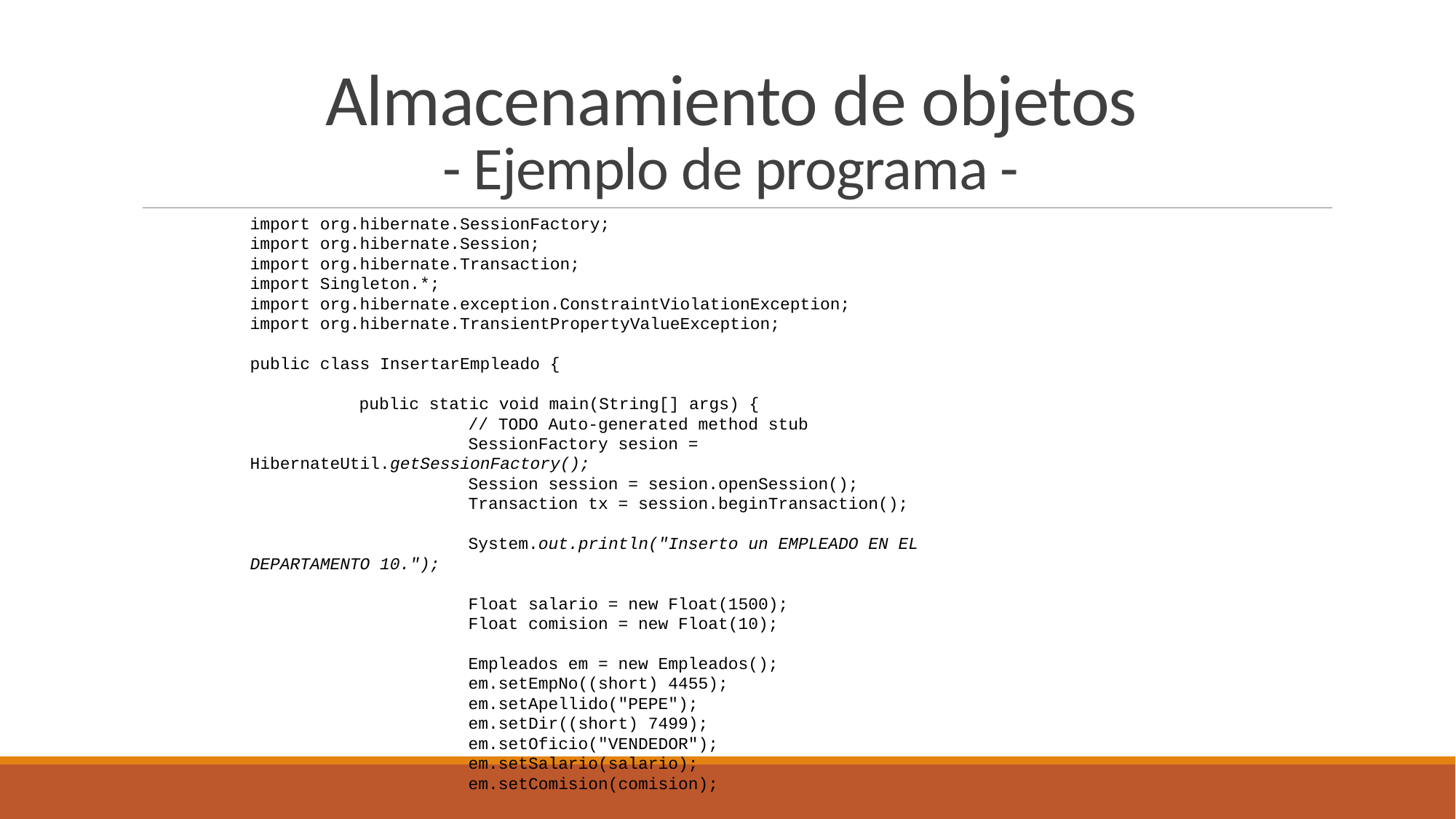

# Almacenamiento de objetos - Ejemplo de programa -
import org.hibernate.SessionFactory;
import org.hibernate.Session;
import org.hibernate.Transaction;
import Singleton.*;
import org.hibernate.exception.ConstraintViolationException;
import org.hibernate.TransientPropertyValueException;

public class InsertarEmpleado {

	public static void main(String[] args) {
		// TODO Auto-generated method stub
		SessionFactory sesion = HibernateUtil.getSessionFactory();
		Session session = sesion.openSession();
		Transaction tx = session.beginTransaction();

		System.out.println("Inserto un EMPLEADO EN EL DEPARTAMENTO 10.");

		Float salario = new Float(1500);
		Float comision = new Float(10);

		Empleados em = new Empleados();
		em.setEmpNo((short) 4455);
		em.setApellido("PEPE");
		em.setDir((short) 7499);
		em.setOficio("VENDEDOR");
		em.setSalario(salario);
		em.setComision(comision);